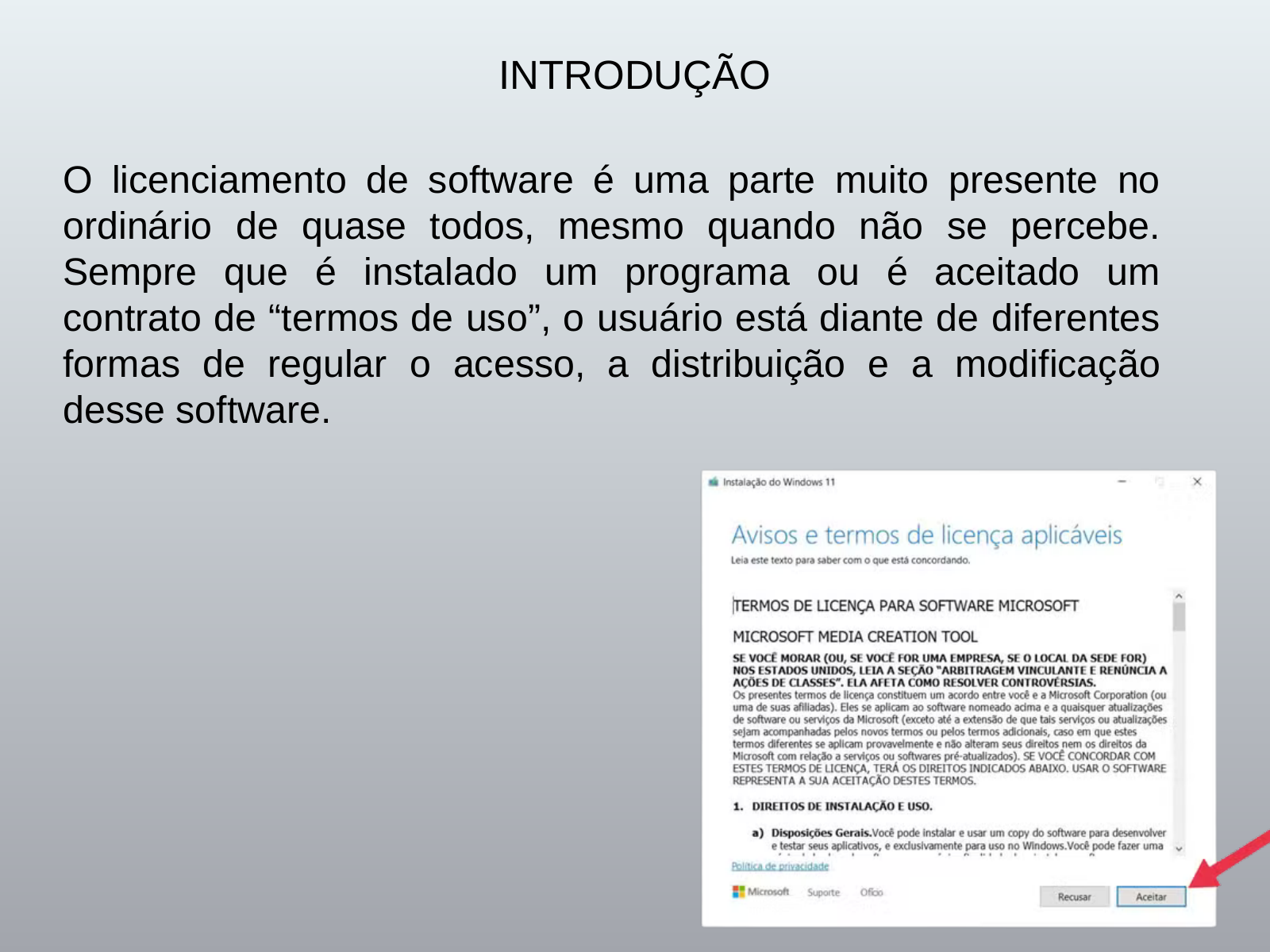

INTRODUÇÃO
O licenciamento de software é uma parte muito presente no ordinário de quase todos, mesmo quando não se percebe. Sempre que é instalado um programa ou é aceitado um contrato de “termos de uso”, o usuário está diante de diferentes formas de regular o acesso, a distribuição e a modificação desse software.